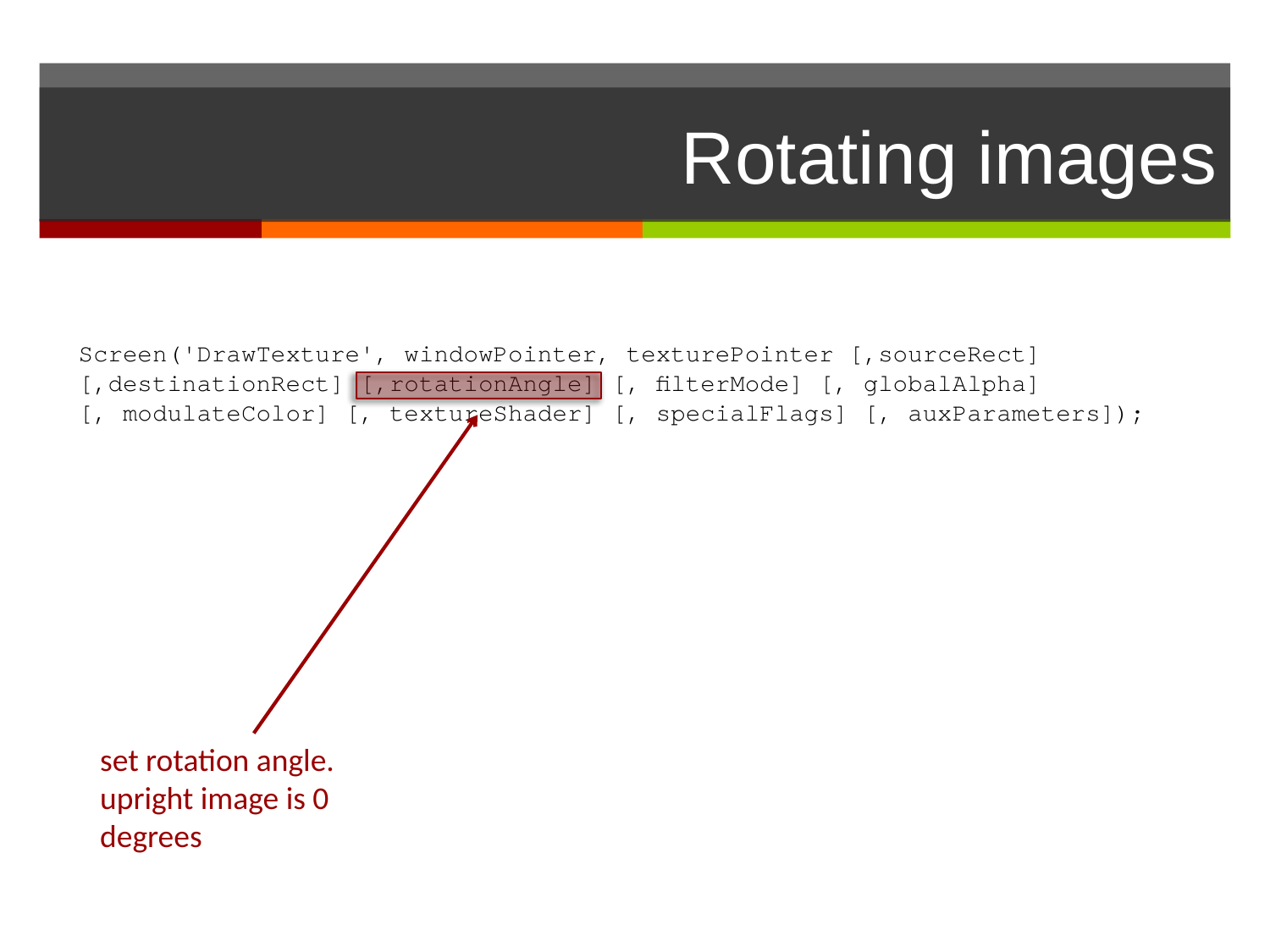

# Rotating images
Screen('DrawTexture', windowPointer, texturePointer [,sourceRect] [,destinationRect] [,rotationAngle] [, filterMode] [, globalAlpha]
[, modulateColor] [, textureShader] [, specialFlags] [, auxParameters]);

set rotation angle. upright image is 0 degrees